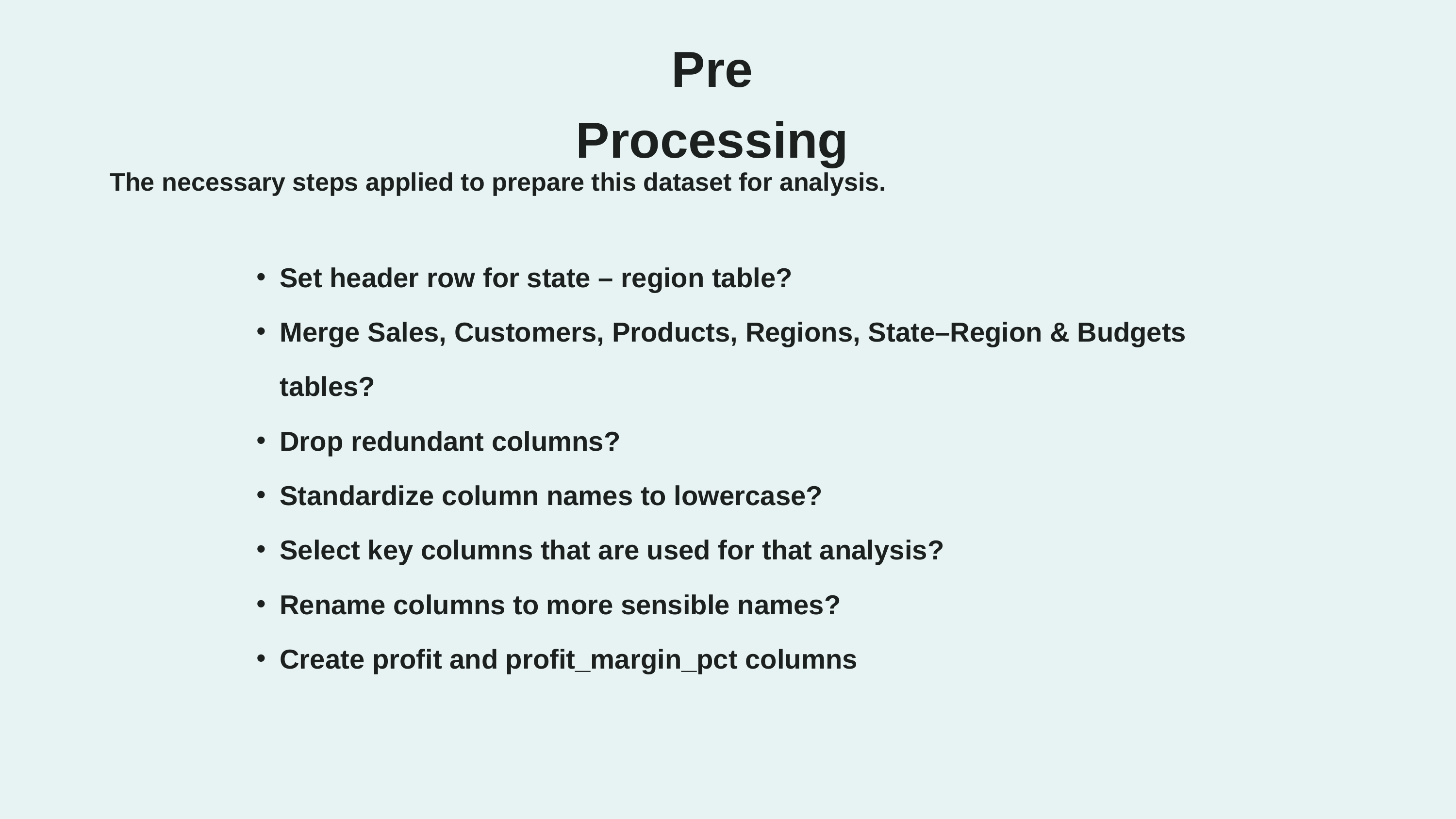

Pre Processing
The necessary steps applied to prepare this dataset for analysis.
Set header row for state – region table?
Merge Sales, Customers, Products, Regions, State–Region & Budgets tables?
Drop redundant columns?
Standardize column names to lowercase?
Select key columns that are used for that analysis?
Rename columns to more sensible names?
Create profit and profit_margin_pct columns